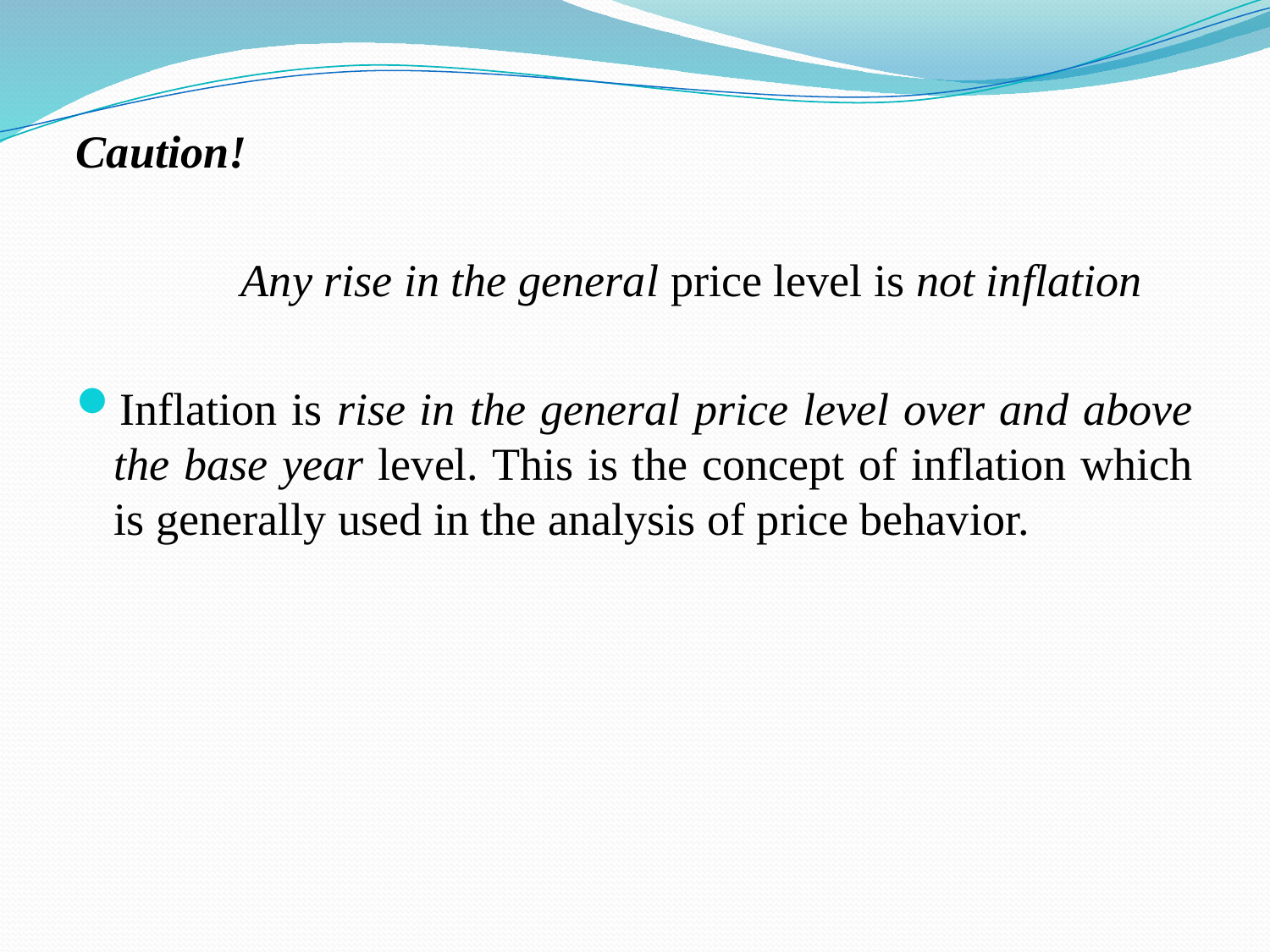

Caution!

		Any rise in the general price level is not inflation

Inflation is rise in the general price level over and above the base year level. This is the concept of inflation which is generally used in the analysis of price behavior.